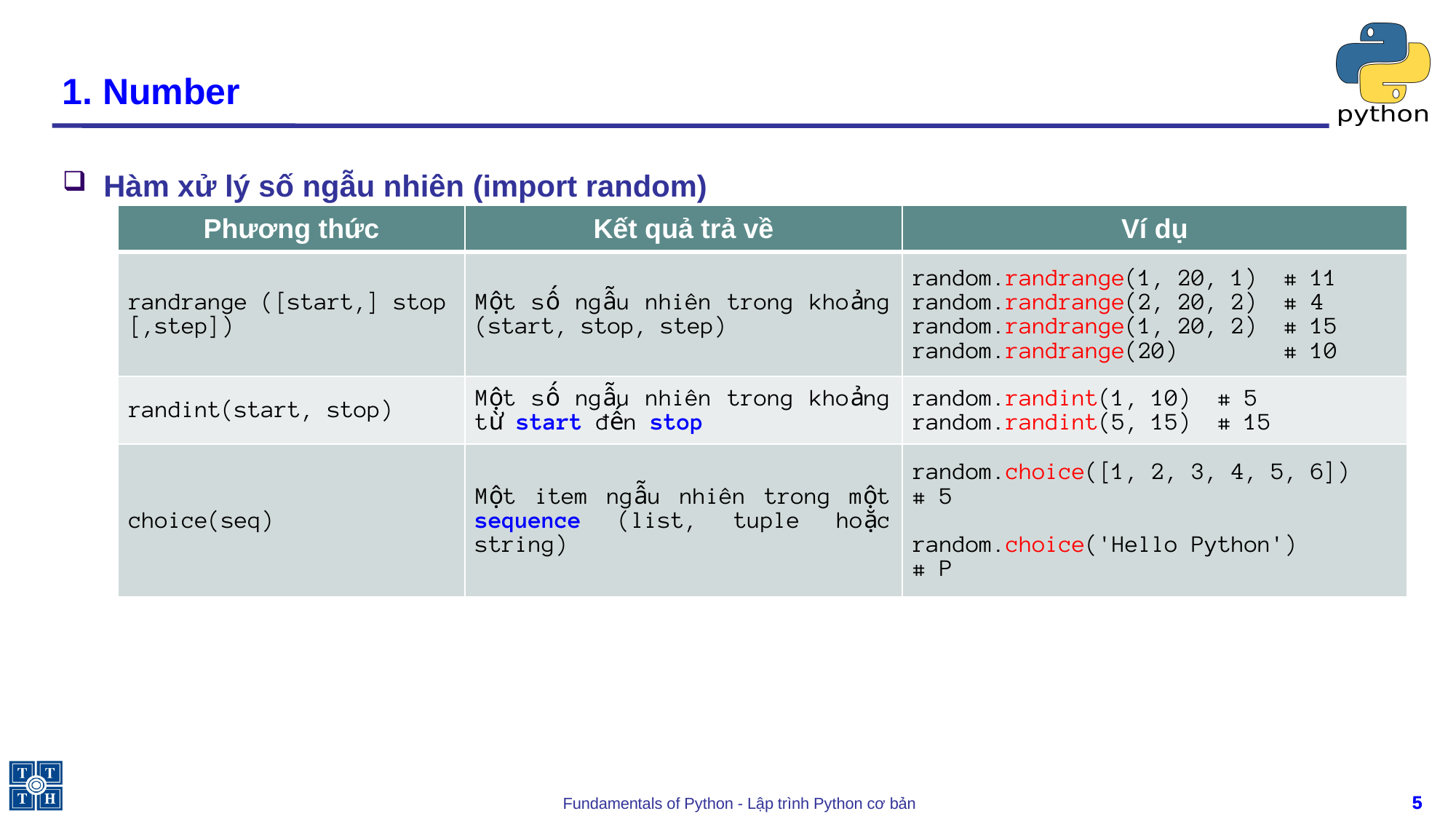

# 1. Number
Hàm xử lý số ngẫu nhiên (import random)
| Phương thức | Kết quả trả về | Ví dụ |
| --- | --- | --- |
| randrange ([start,] stop [,step]) | Một số ngẫu nhiên trong khoảng (start, stop, step) | random.randrange(1, 20, 1) # 11 random.randrange(2, 20, 2) # 4 random.randrange(1, 20, 2) # 15 random.randrange(20) # 10 |
| randint(start, stop) | Một số ngẫu nhiên trong khoảng từ start đến stop | random.randint(1, 10) # 5 random.randint(5, 15) # 15 |
| choice(seq) | Một item ngẫu nhiên trong một sequence (list, tuple hoặc string) | random.choice([1, 2, 3, 4, 5, 6]) # 5 random.choice('Hello Python') # P |